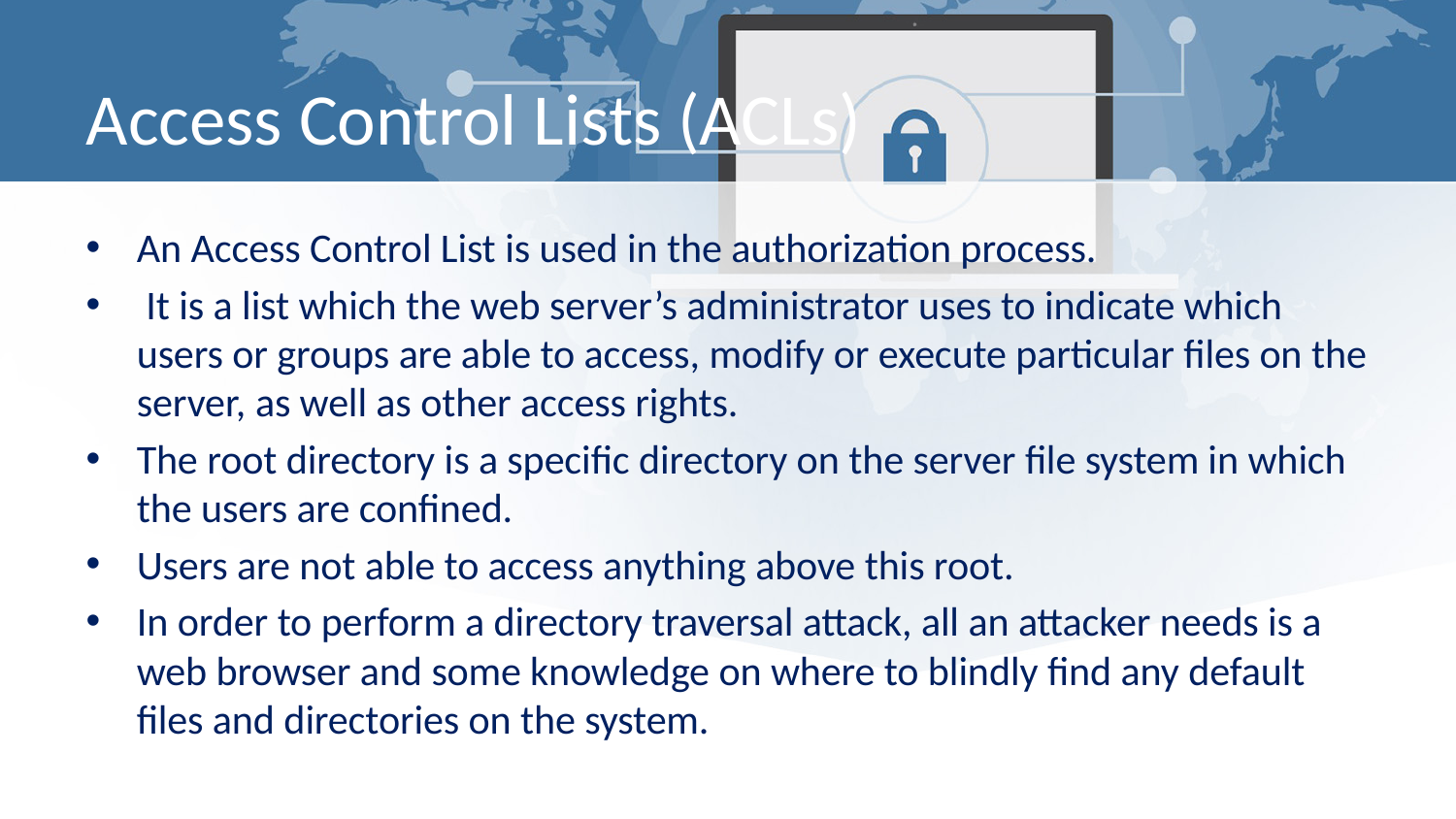

# Access Control Lists (ACLs)
An Access Control List is used in the authorization process.
 It is a list which the web server’s administrator uses to indicate which users or groups are able to access, modify or execute particular files on the server, as well as other access rights.
The root directory is a specific directory on the server file system in which the users are confined.
Users are not able to access anything above this root.
In order to perform a directory traversal attack, all an attacker needs is a web browser and some knowledge on where to blindly find any default files and directories on the system.